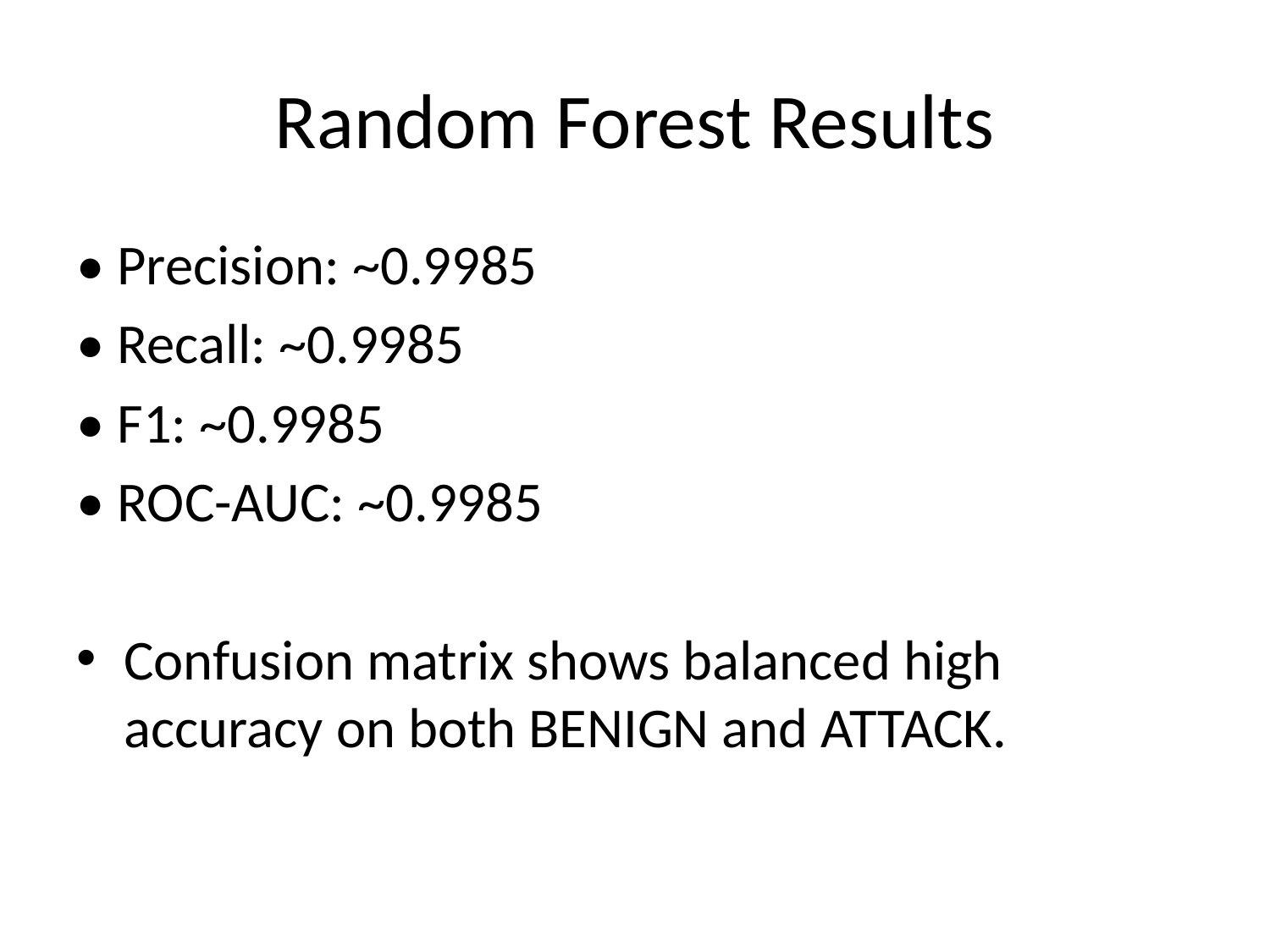

# Random Forest Results
• Precision: ~0.9985
• Recall: ~0.9985
• F1: ~0.9985
• ROC-AUC: ~0.9985

Confusion matrix shows balanced high accuracy on both BENIGN and ATTACK.